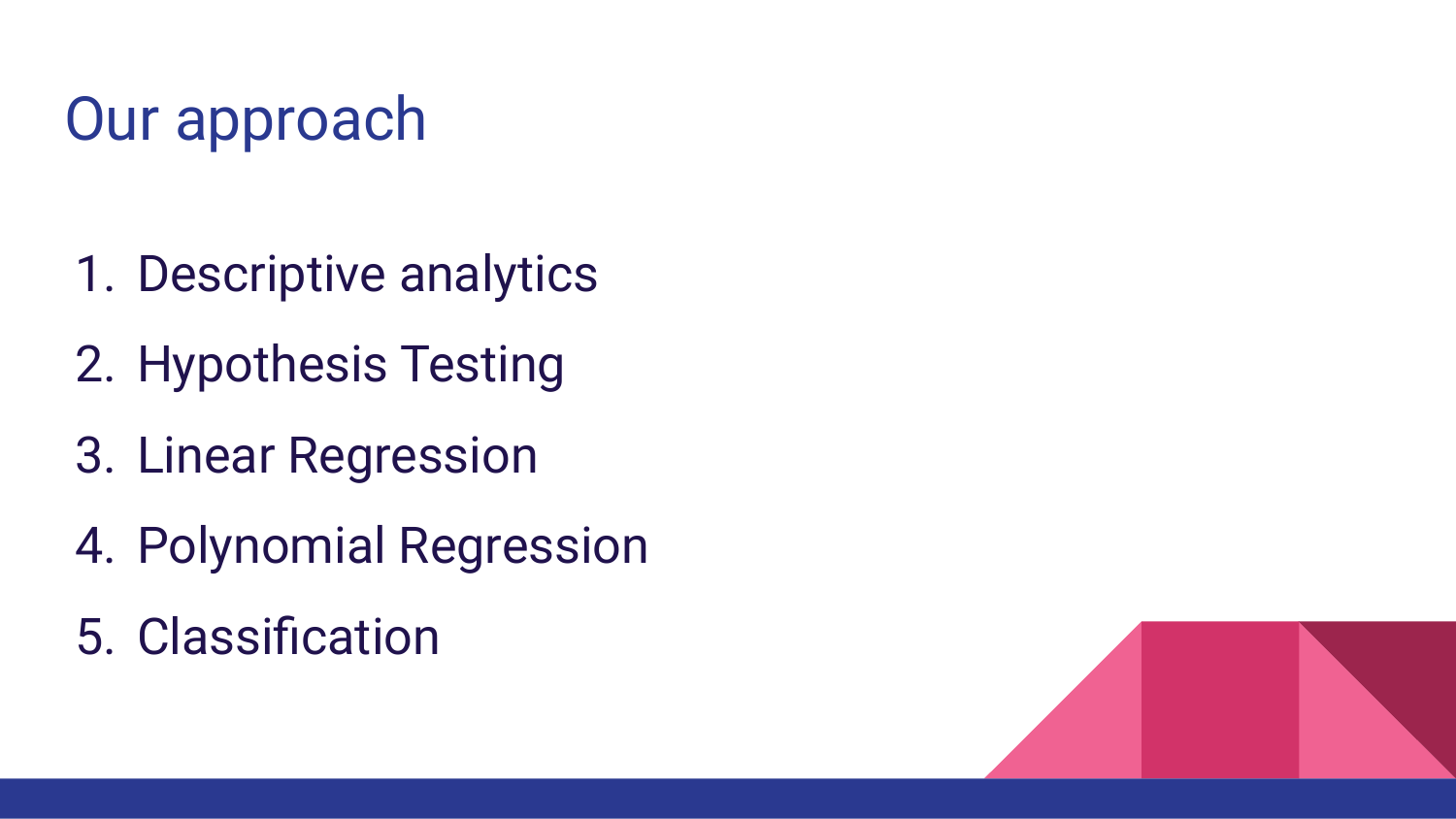

# Our approach
Descriptive analytics
Hypothesis Testing
Linear Regression
Polynomial Regression
Classification